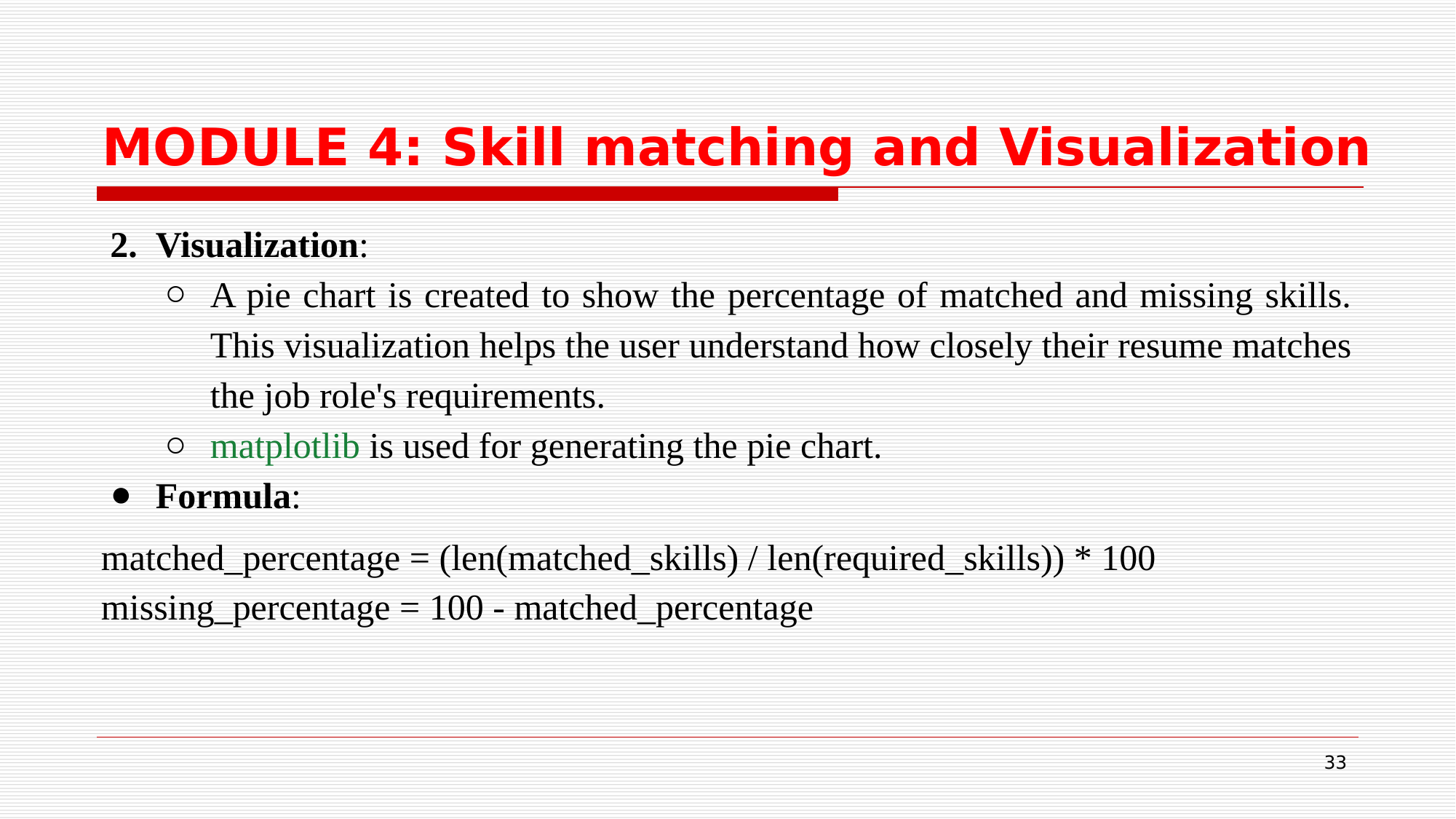

# MODULE 4: Skill matching and Visualization
Visualization:
A pie chart is created to show the percentage of matched and missing skills. This visualization helps the user understand how closely their resume matches the job role's requirements.
matplotlib is used for generating the pie chart.
Formula:
matched_percentage = (len(matched_skills) / len(required_skills)) * 100
missing_percentage = 100 - matched_percentage

33